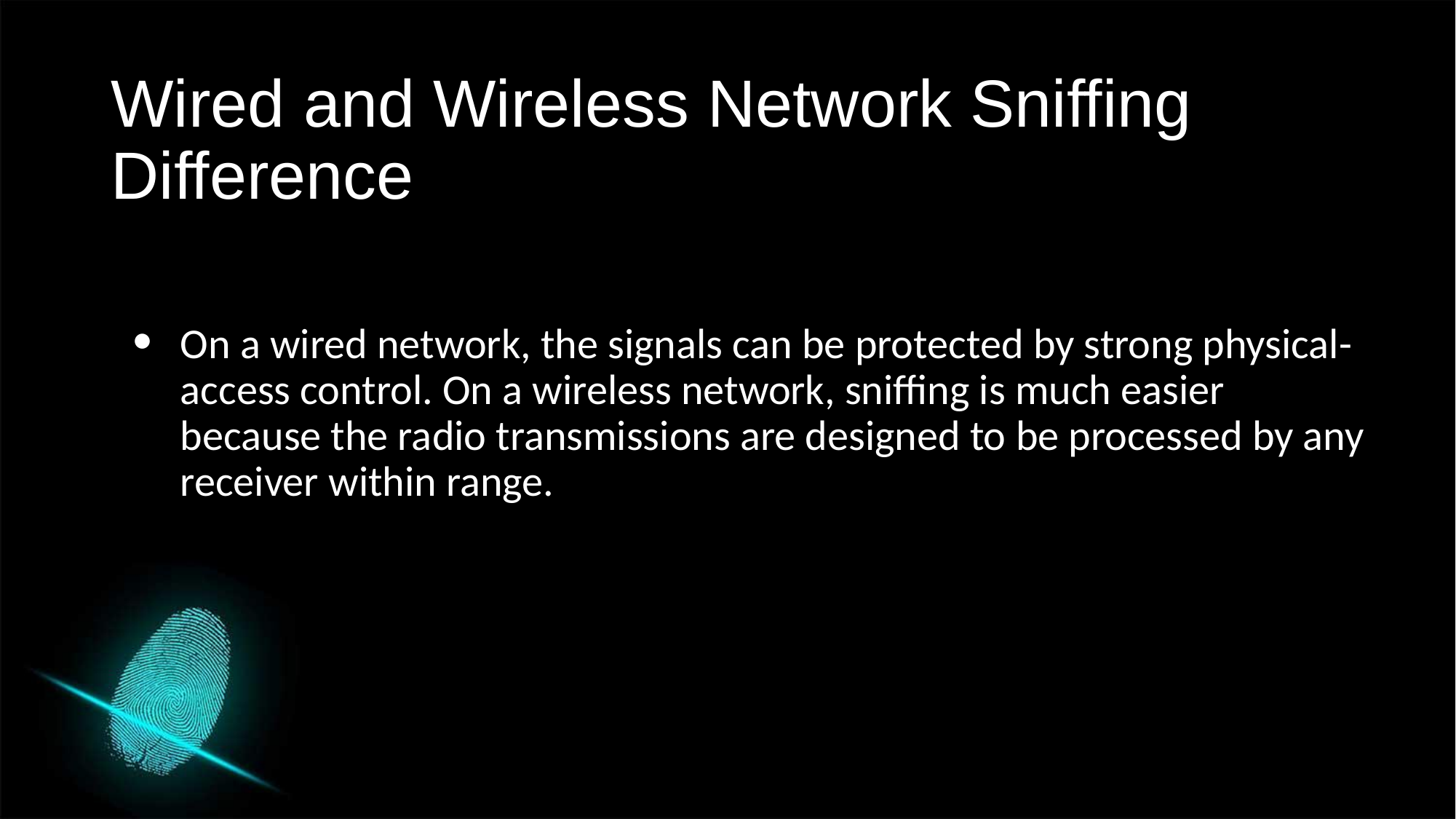

Wired and Wireless Network Sniffing Difference
On a wired network, the signals can be protected by strong physical-access control. On a wireless network, sniffing is much easier because the radio transmissions are designed to be processed by any receiver within range.